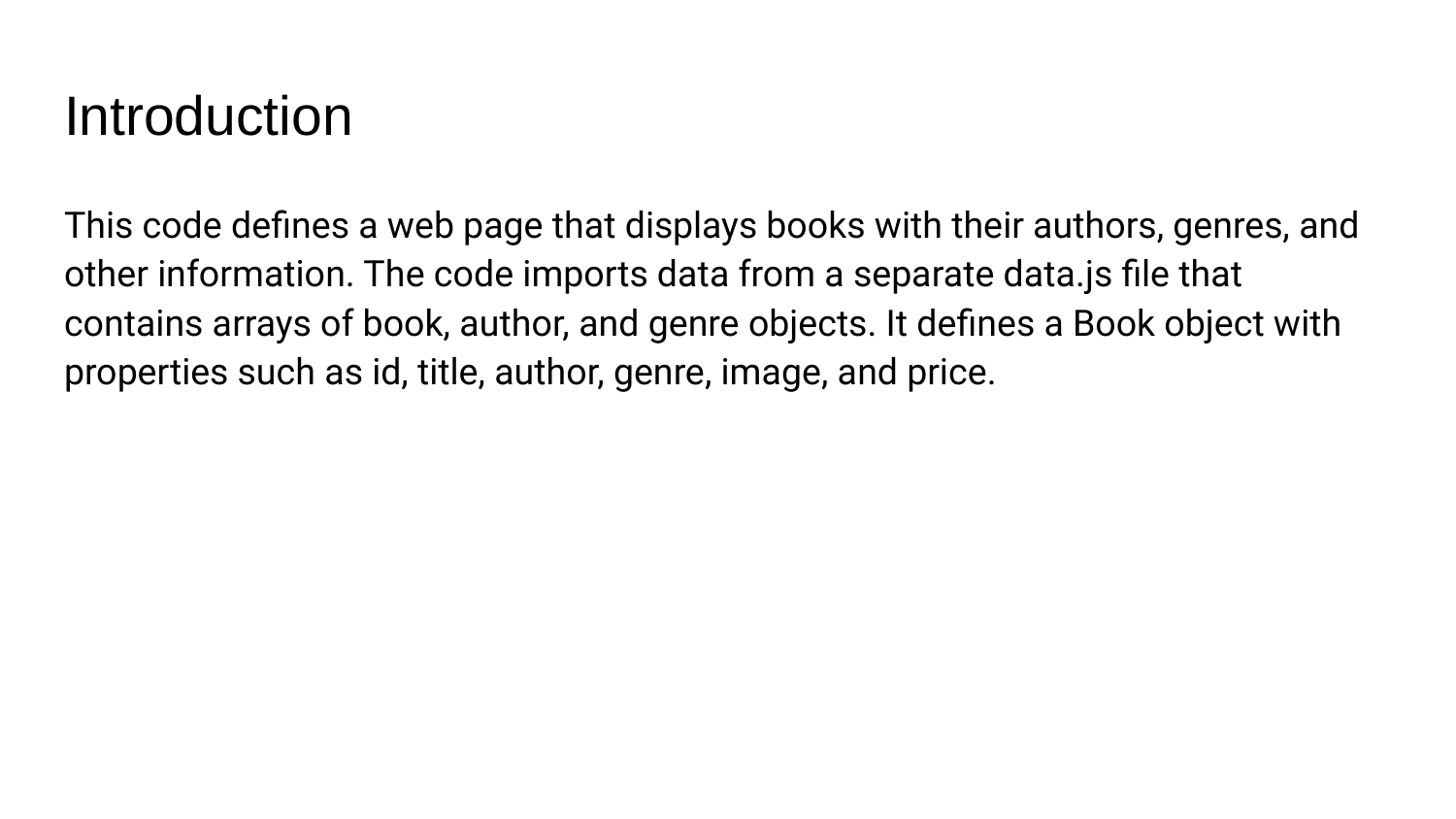

# Introduction
This code defines a web page that displays books with their authors, genres, and other information. The code imports data from a separate data.js file that contains arrays of book, author, and genre objects. It defines a Book object with properties such as id, title, author, genre, image, and price.